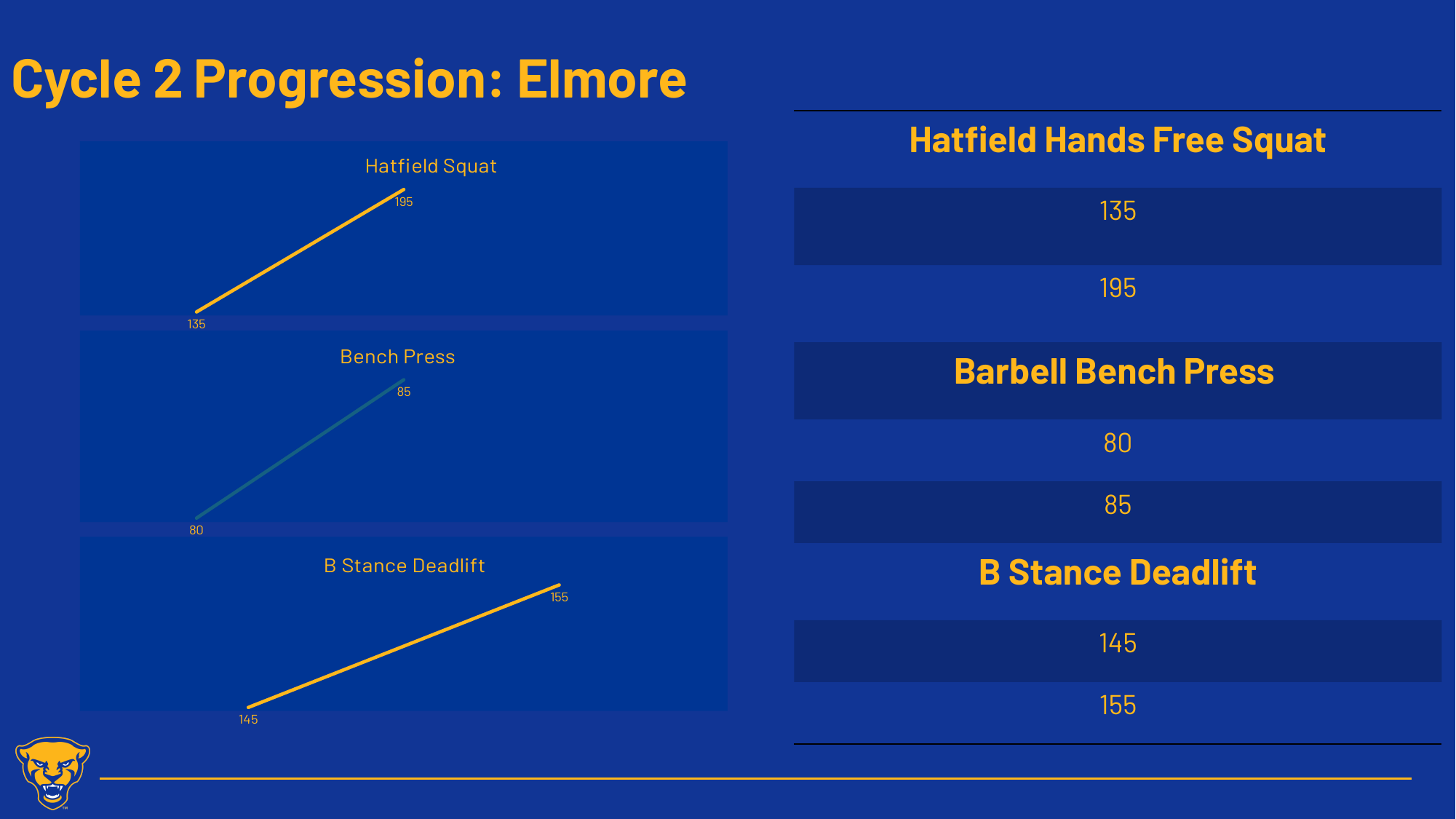

# Cycle 2 Progression: Elmore
| Hatfield Hands Free Squat |
| --- |
| 135 |
| 195 |
| Barbell Bench Press |
| 80 |
| 85 |
| B Stance Deadlift |
| 145 |
| 155 |

### Chart: Hatfield Squat

| Category |  |
|---|---|
|  | 135.0 |
|  | 195.0 |
|  | None |

### Chart: Bench Press

| Category |  |
|---|---|
|  | 80.0 |
|  | 85.0 |
|  | None |

### Chart: B Stance Deadlift

| Category |  |
|---|---|
|  | 145.0 |
|  | 155.0 |